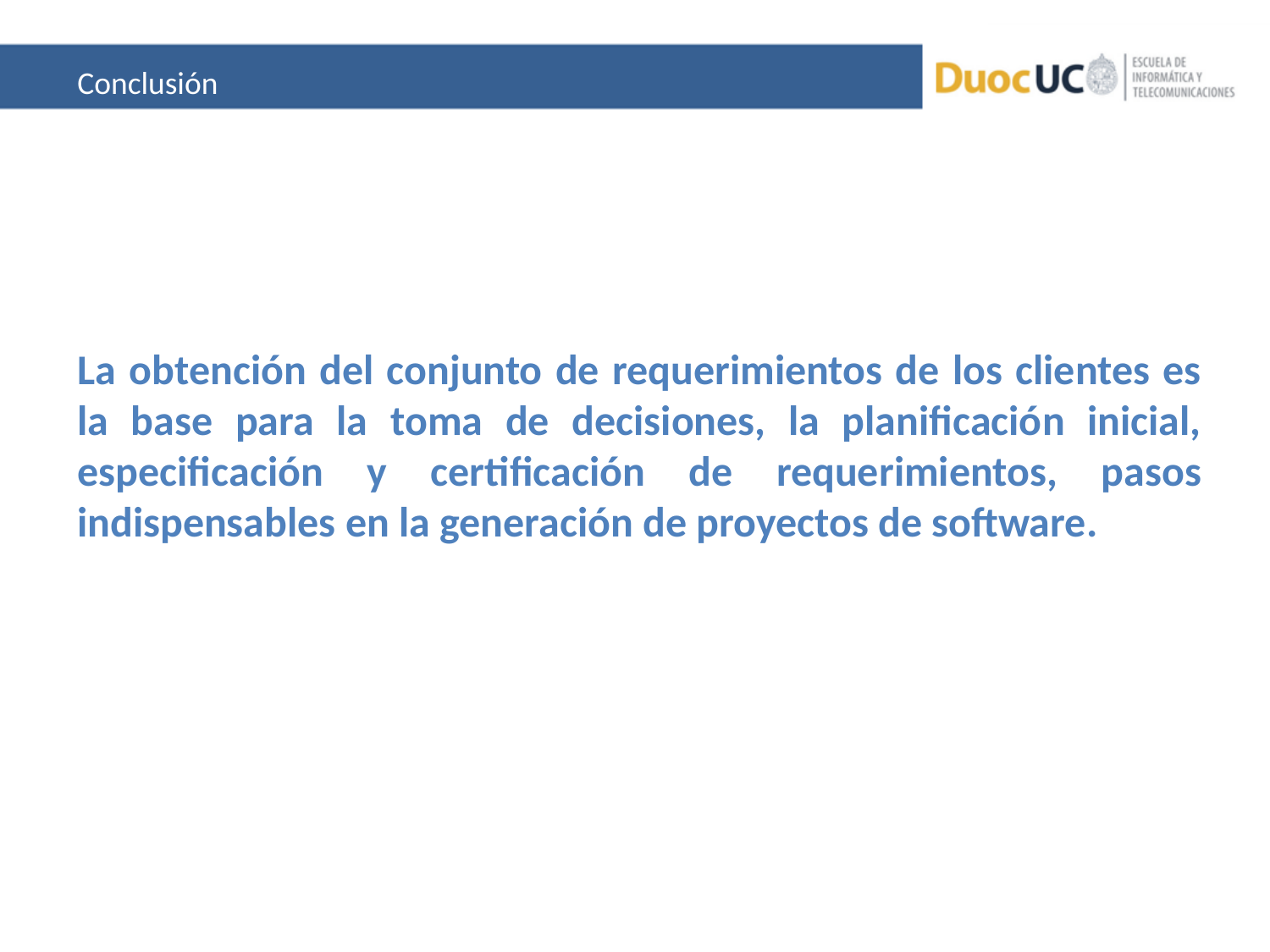

Conclusión
La obtención del conjunto de requerimientos de los clientes es la base para la toma de decisiones, la planificación inicial, especificación y certificación de requerimientos, pasos indispensables en la generación de proyectos de software.